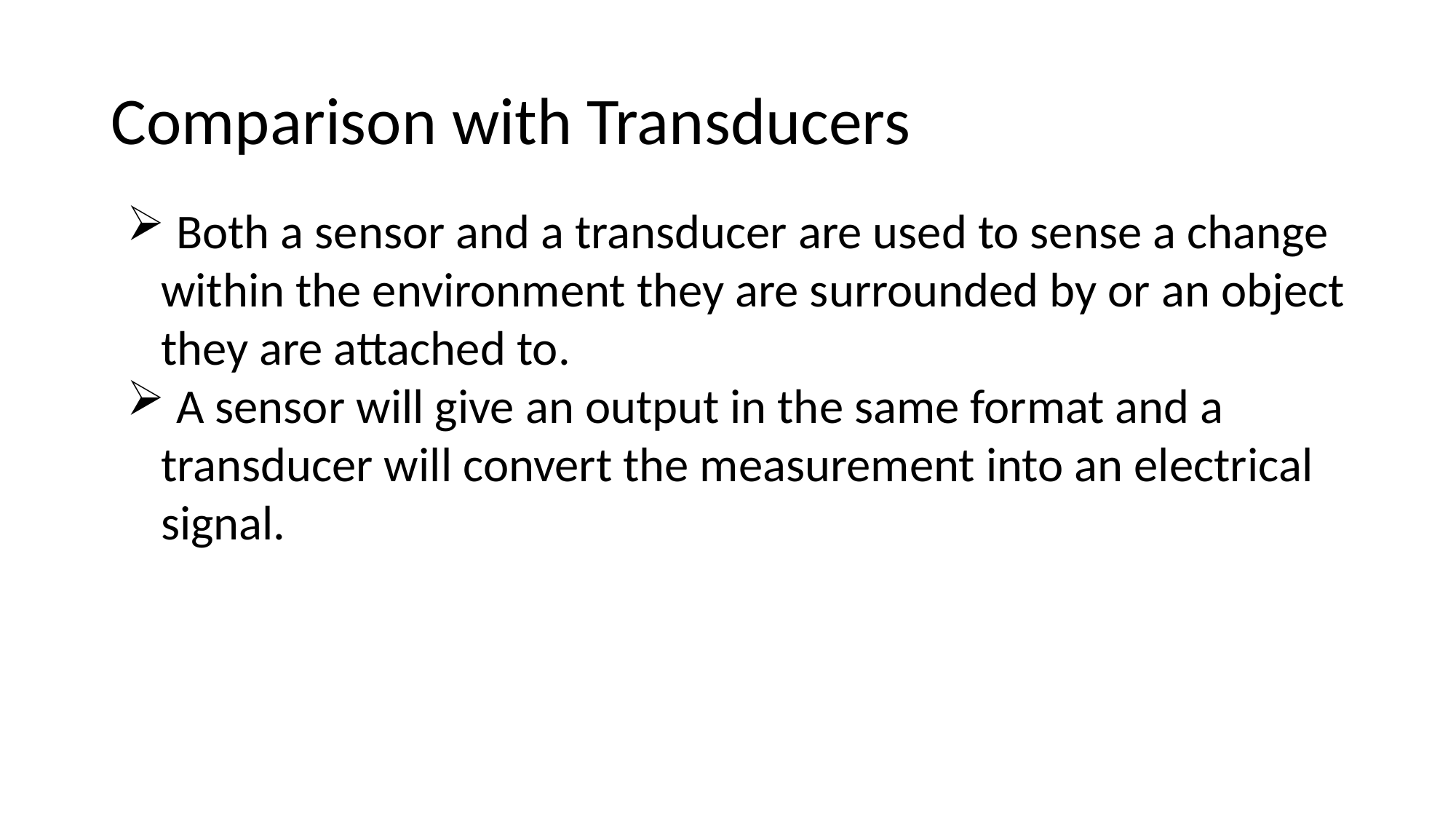

# Comparison with Transducers
 Both a sensor and a transducer are used to sense a change within the environment they are surrounded by or an object they are attached to.
 A sensor will give an output in the same format and a transducer will convert the measurement into an electrical signal.